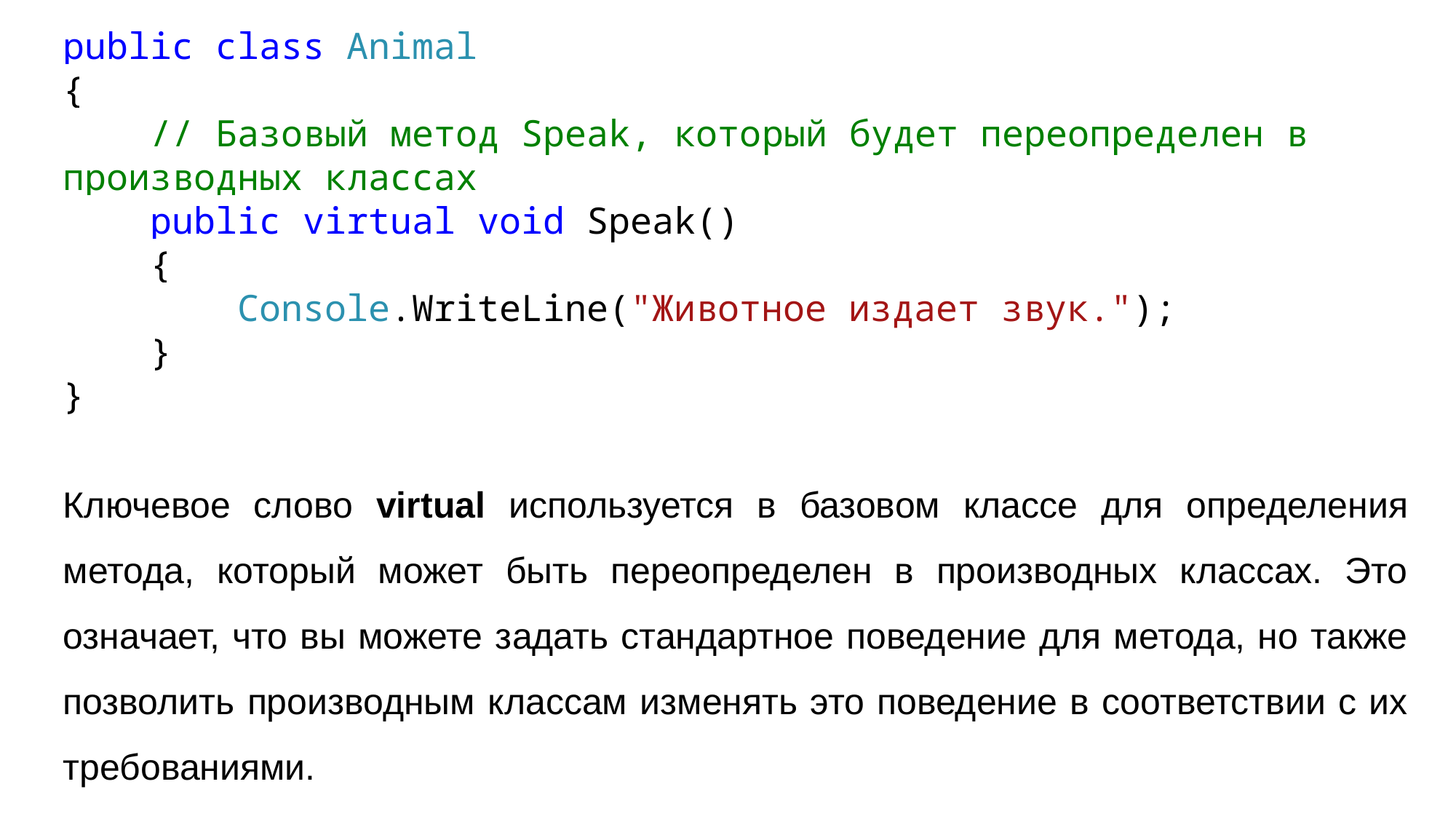

public class Animal
{
    // Базовый метод Speak, который будет переопределен в производных классах
    public virtual void Speak()
    {
        Console.WriteLine("Животное издает звук.");
    }
}

Ключевое слово virtual используется в базовом классе для определения метода, который может быть переопределен в производных классах. Это означает, что вы можете задать стандартное поведение для метода, но также позволить производным классам изменять это поведение в соответствии с их требованиями.